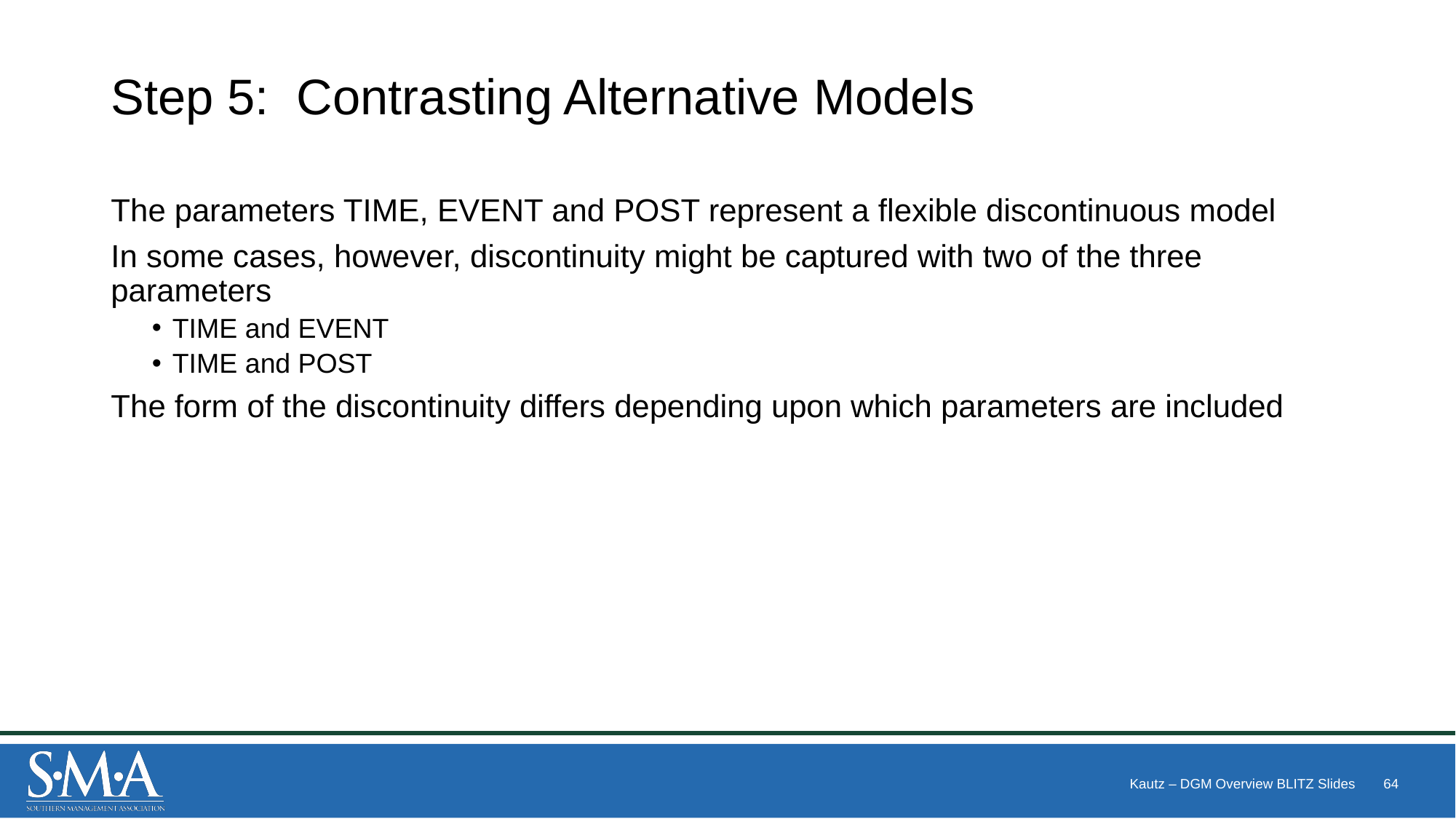

# Step 5:  Contrasting Alternative Models
The parameters TIME, EVENT and POST represent a flexible discontinuous model
In some cases, however, discontinuity might be captured with two of the three parameters
TIME and EVENT
TIME and POST
The form of the discontinuity differs depending upon which parameters are included
Kautz – DGM Overview BLITZ Slides
64